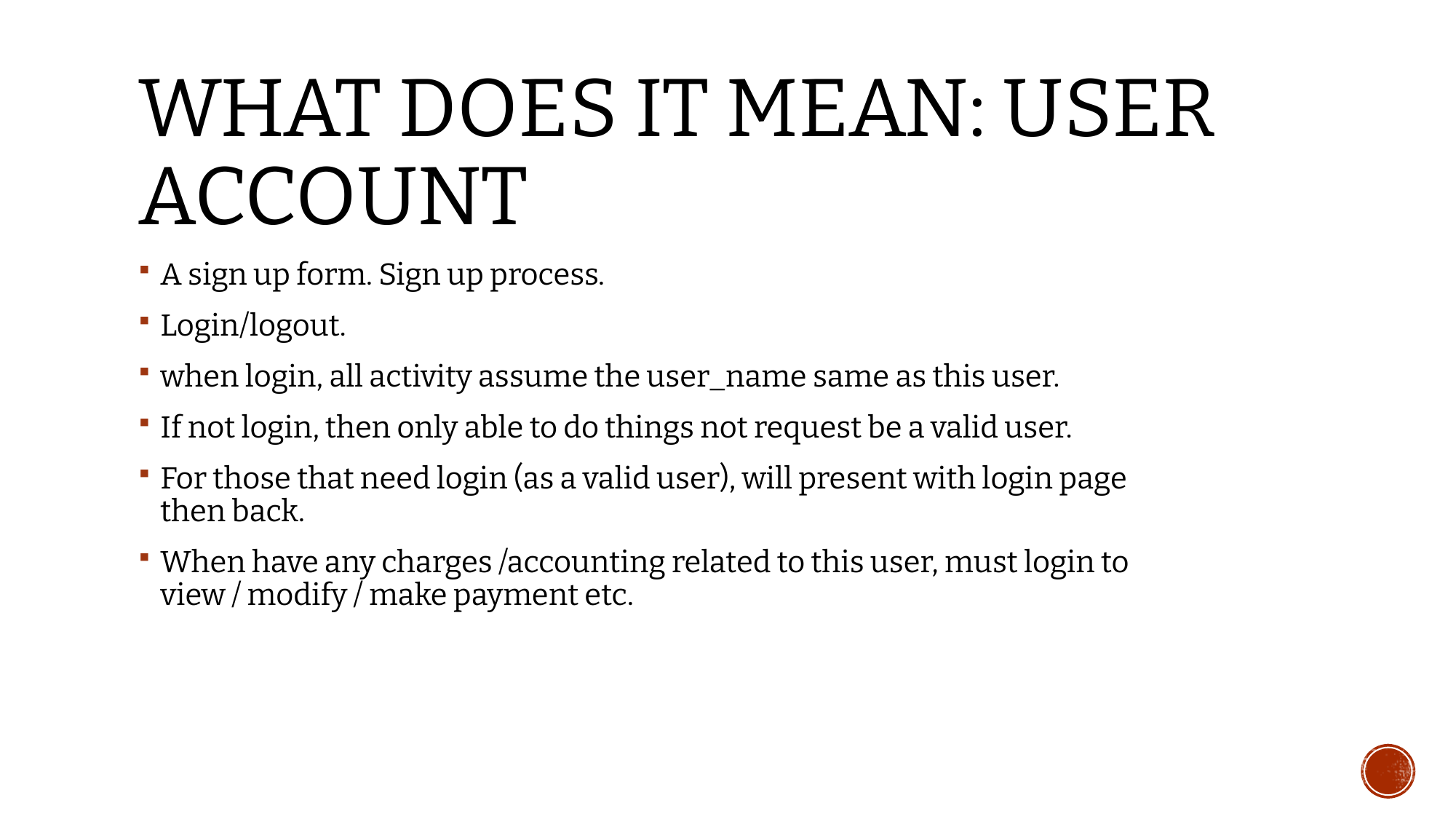

# What does it mean: user account
A sign up form. Sign up process.
Login/logout.
when login, all activity assume the user_name same as this user.
If not login, then only able to do things not request be a valid user.
For those that need login (as a valid user), will present with login page then back.
When have any charges /accounting related to this user, must login to view / modify / make payment etc.